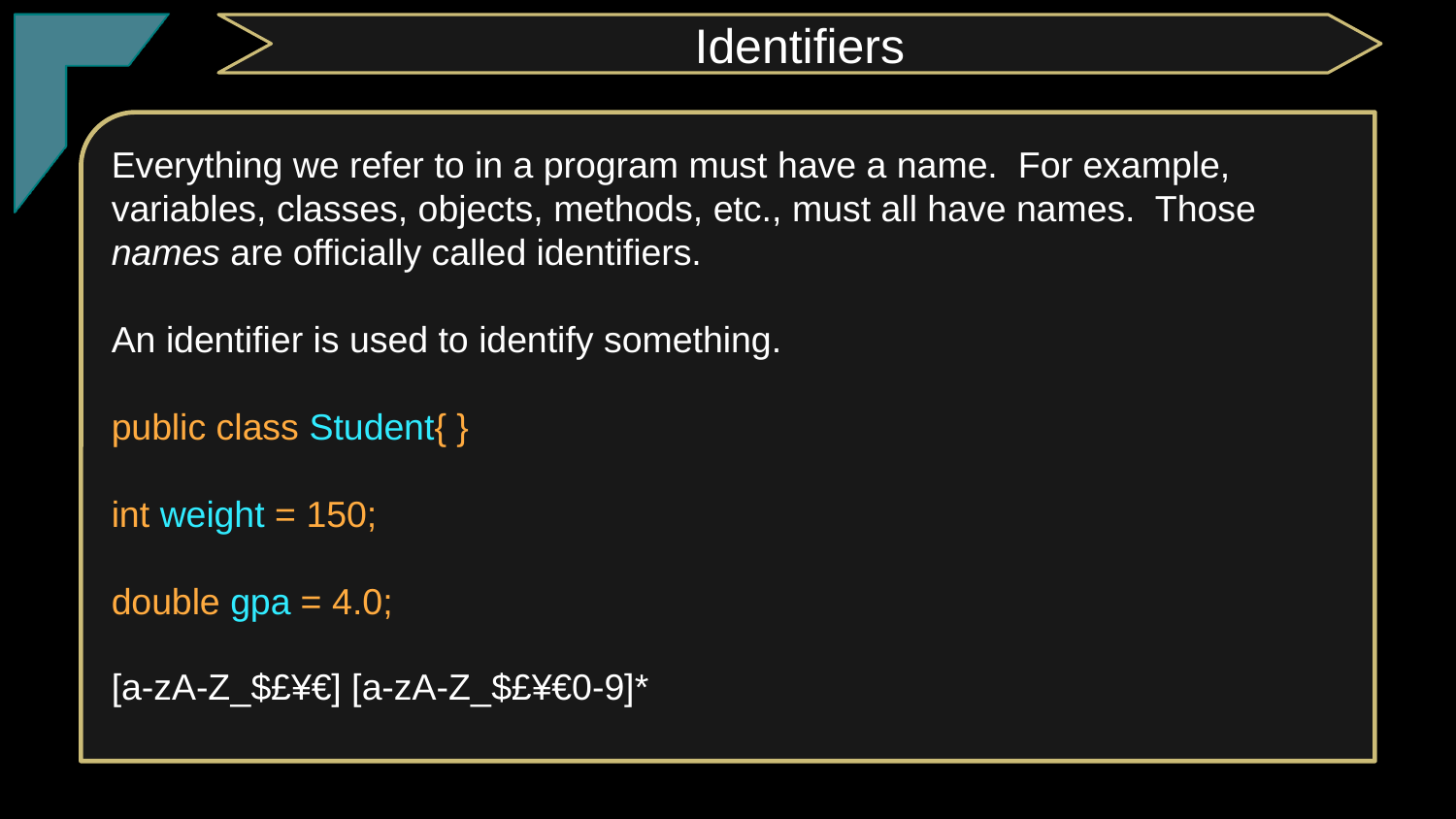

TClark
Identifiers
Everything we refer to in a program must have a name.  For example, variables, classes, objects, methods, etc., must all have names.  Those names are officially called identifiers.

An identifier is used to identify something.

public class Student{ }

int weight = 150;

double gpa = 4.0;
[a-zA-Z_$£¥€] [a-zA-Z_$£¥€0-9]*